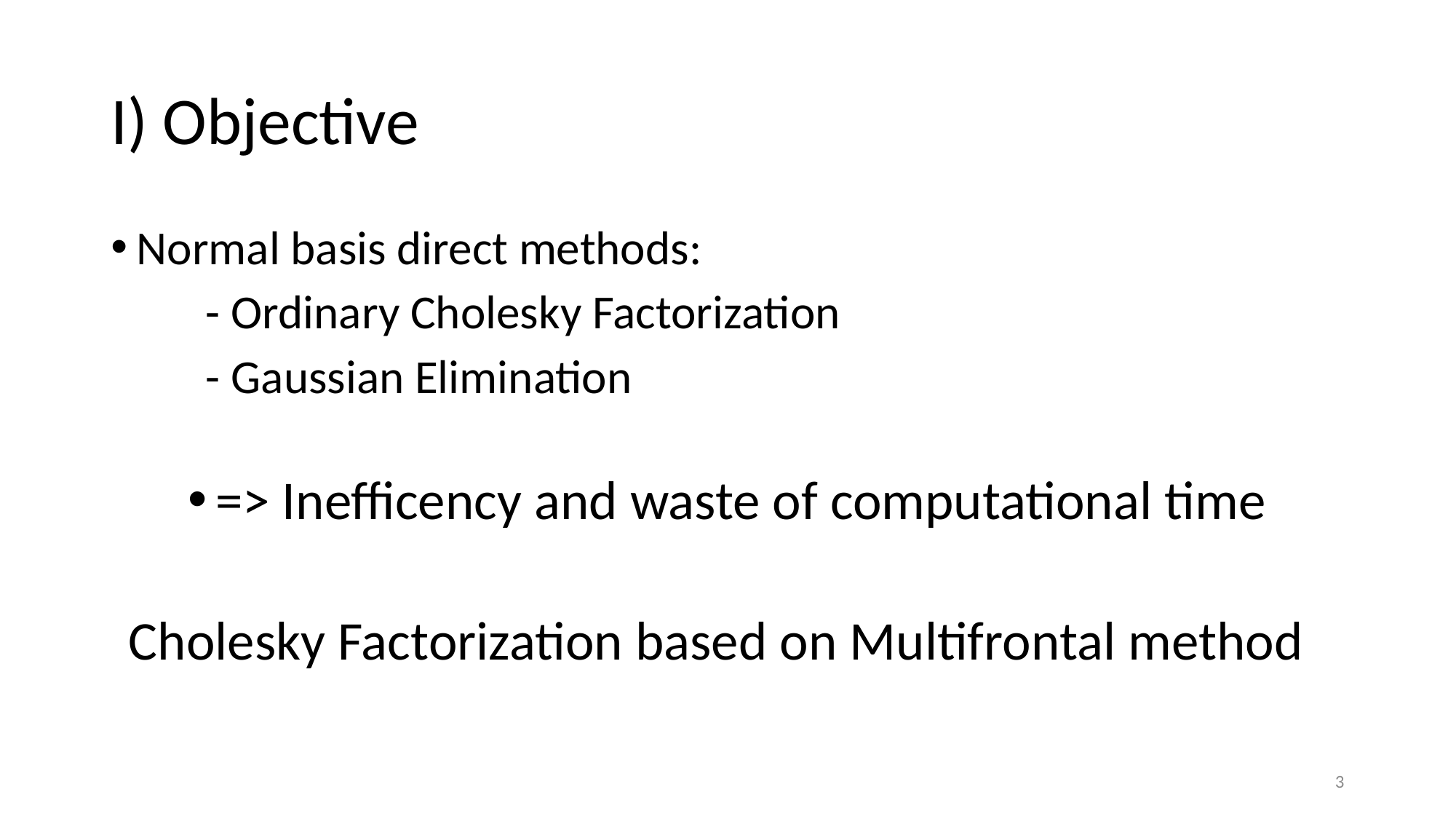

# I) Objective
Normal basis direct methods:
	- Ordinary Cholesky Factorization
	- Gaussian Elimination
=> Inefficency and waste of computational time
Cholesky Factorization based on Multifrontal method
3